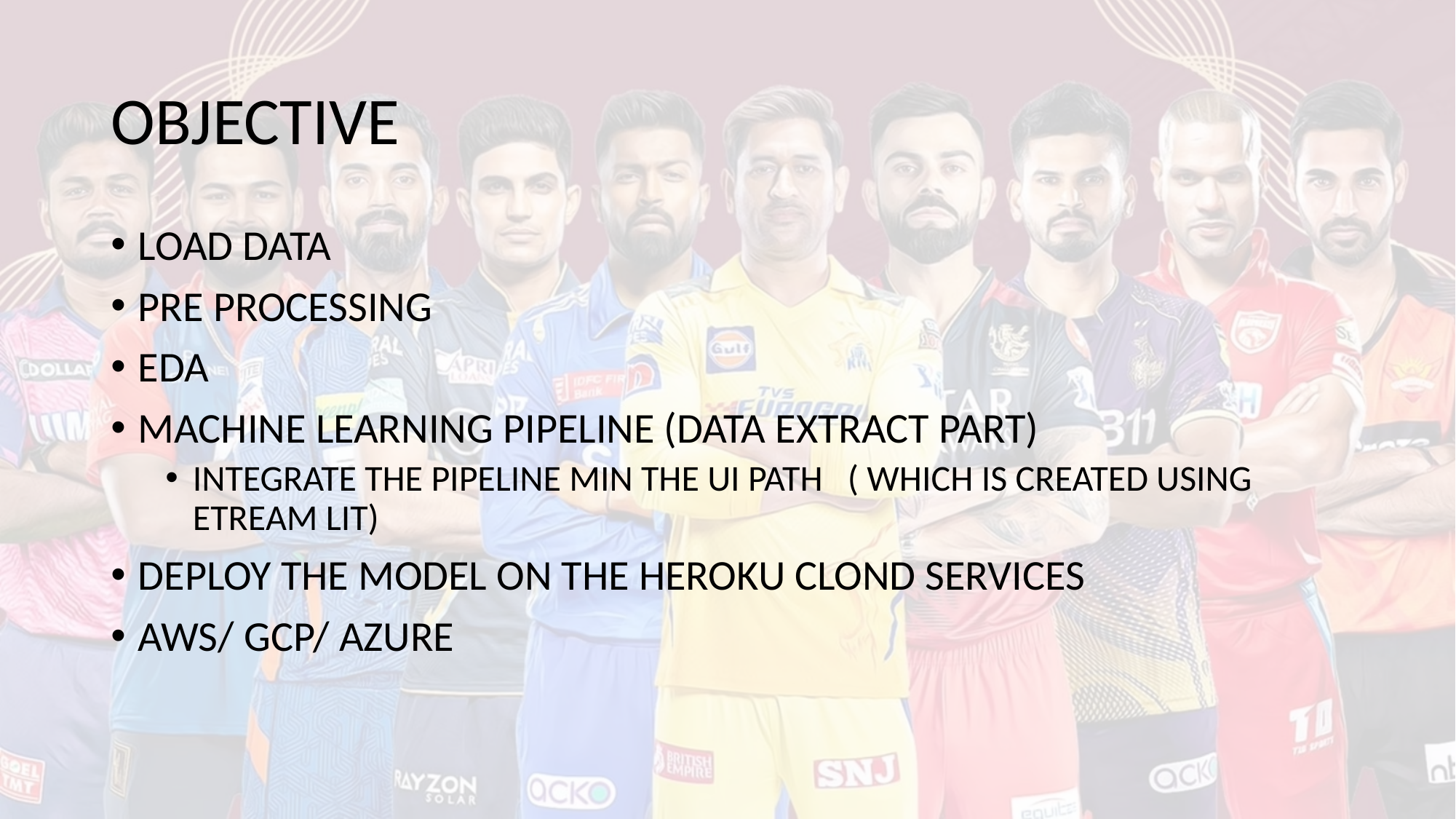

# OBJECTIVE
LOAD DATA
PRE PROCESSING
EDA
MACHINE LEARNING PIPELINE (DATA EXTRACT PART)
INTEGRATE THE PIPELINE MIN THE UI PATH	( WHICH IS CREATED USING ETREAM LIT)
DEPLOY THE MODEL ON THE HEROKU CLOND SERVICES
AWS/ GCP/ AZURE